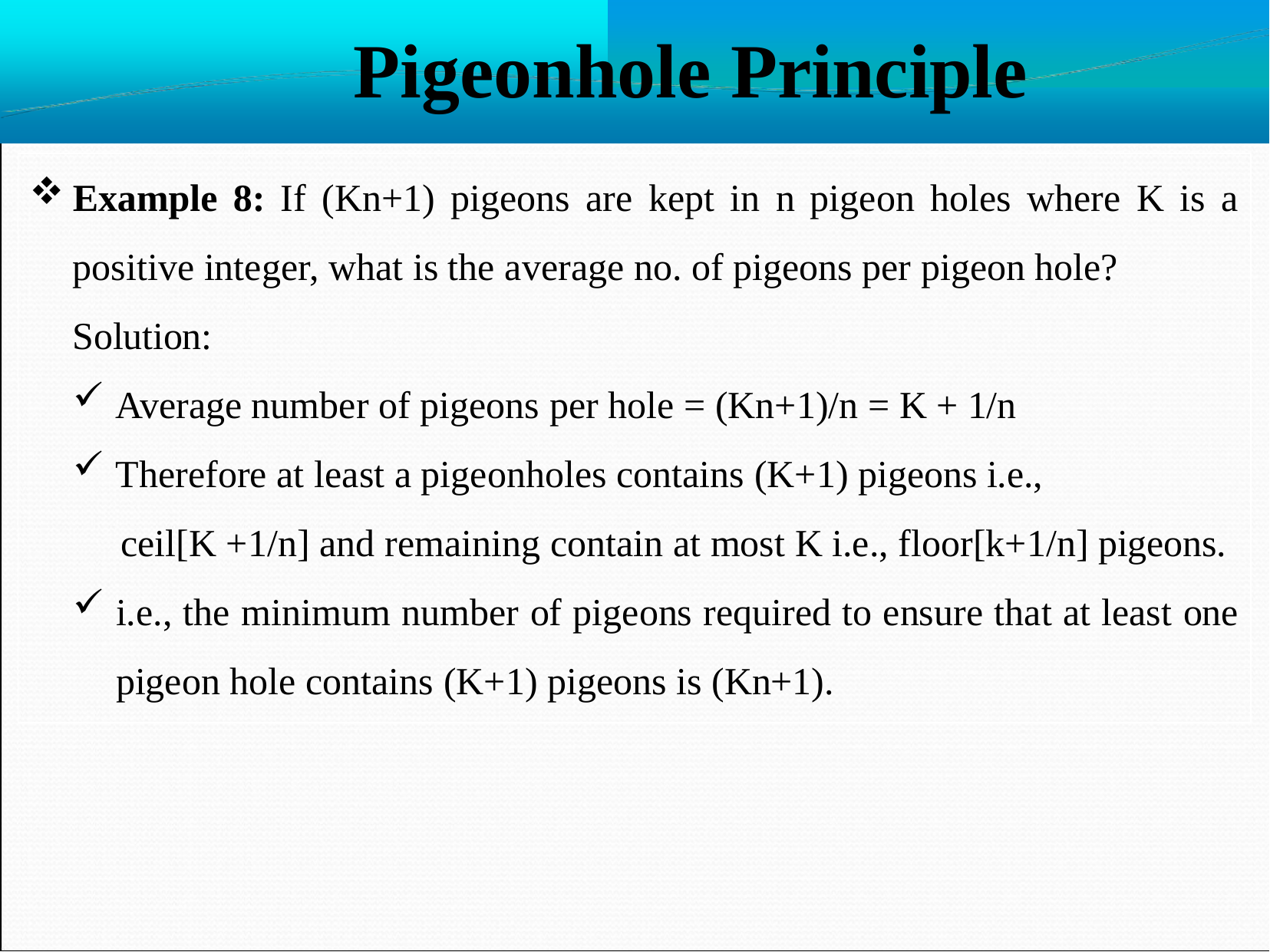

# Pigeonhole Principle
Example 8: If (Kn+1) pigeons are kept in n pigeon holes where K is a positive integer, what is the average no. of pigeons per pigeon hole? Solution:
Average number of pigeons per hole = (Kn+1)/n = K + 1/n
Therefore at least a pigeonholes contains (K+1) pigeons i.e.,
ceil[K +1/n] and remaining contain at most K i.e., floor[k+1/n] pigeons.
i.e., the minimum number of pigeons required to ensure that at least one pigeon hole contains (K+1) pigeons is (Kn+1).